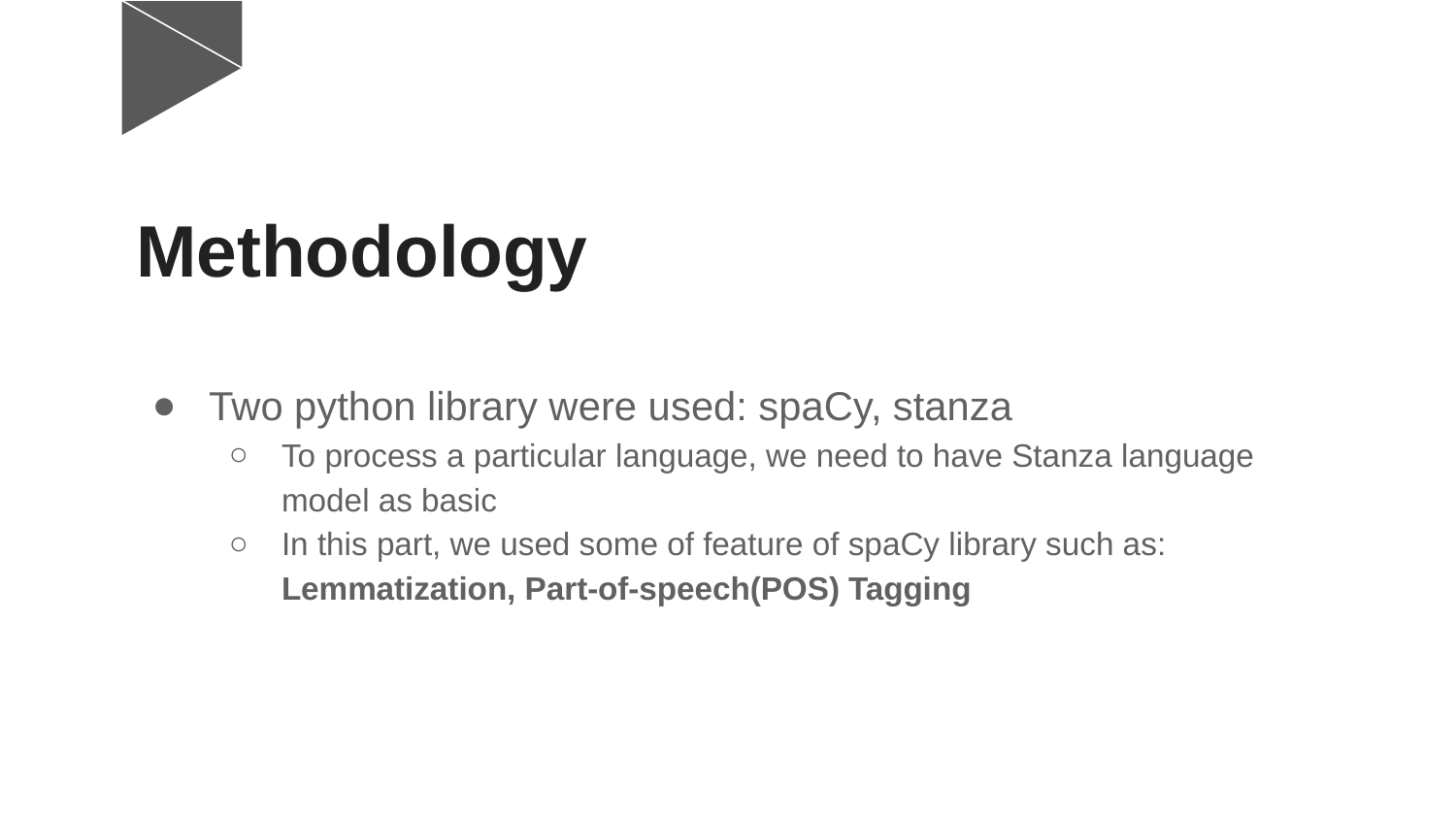

# Methodology

Two python library were used: spaCy, stanza
To process a particular language, we need to have Stanza language model as basic
In this part, we used some of feature of spaCy library such as: Lemmatization, Part-of-speech(POS) Tagging